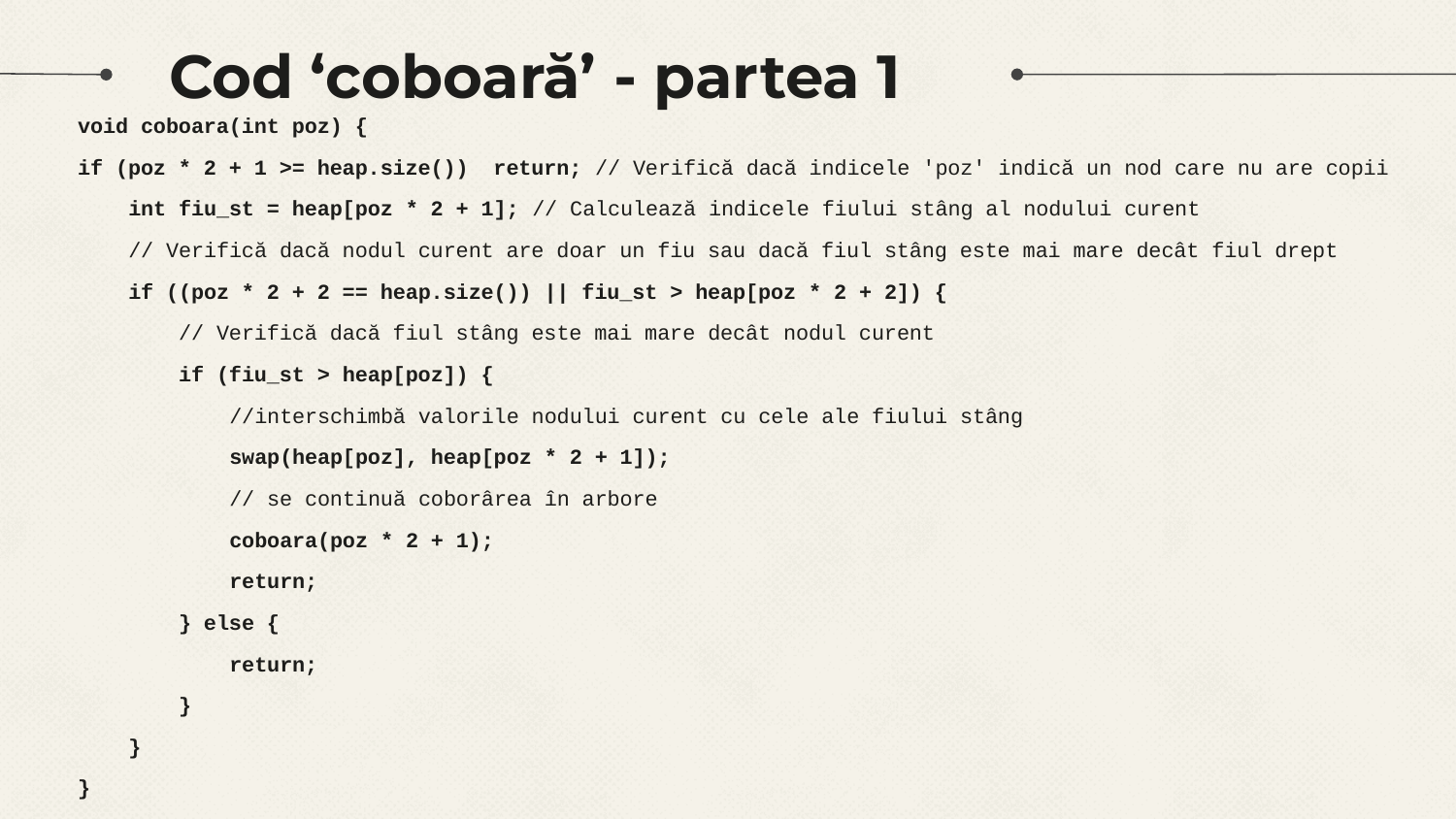

# Cod ‘coboară’ - partea 1
void coboara(int poz) {
if (poz * 2 + 1 >= heap.size())  return; // Verifică dacă indicele 'poz' indică un nod care nu are copii
    int fiu_st = heap[poz * 2 + 1]; // Calculează indicele fiului stâng al nodului curent
    // Verifică dacă nodul curent are doar un fiu sau dacă fiul stâng este mai mare decât fiul drept
    if ((poz * 2 + 2 == heap.size()) || fiu_st > heap[poz * 2 + 2]) {
        // Verifică dacă fiul stâng este mai mare decât nodul curent
        if (fiu_st > heap[poz]) {
            //interschimbă valorile nodului curent cu cele ale fiului stâng
            swap(heap[poz], heap[poz * 2 + 1]);
            // se continuă coborârea în arbore
            coboara(poz * 2 + 1);
            return;
        } else {
            return;
        }
    }
}